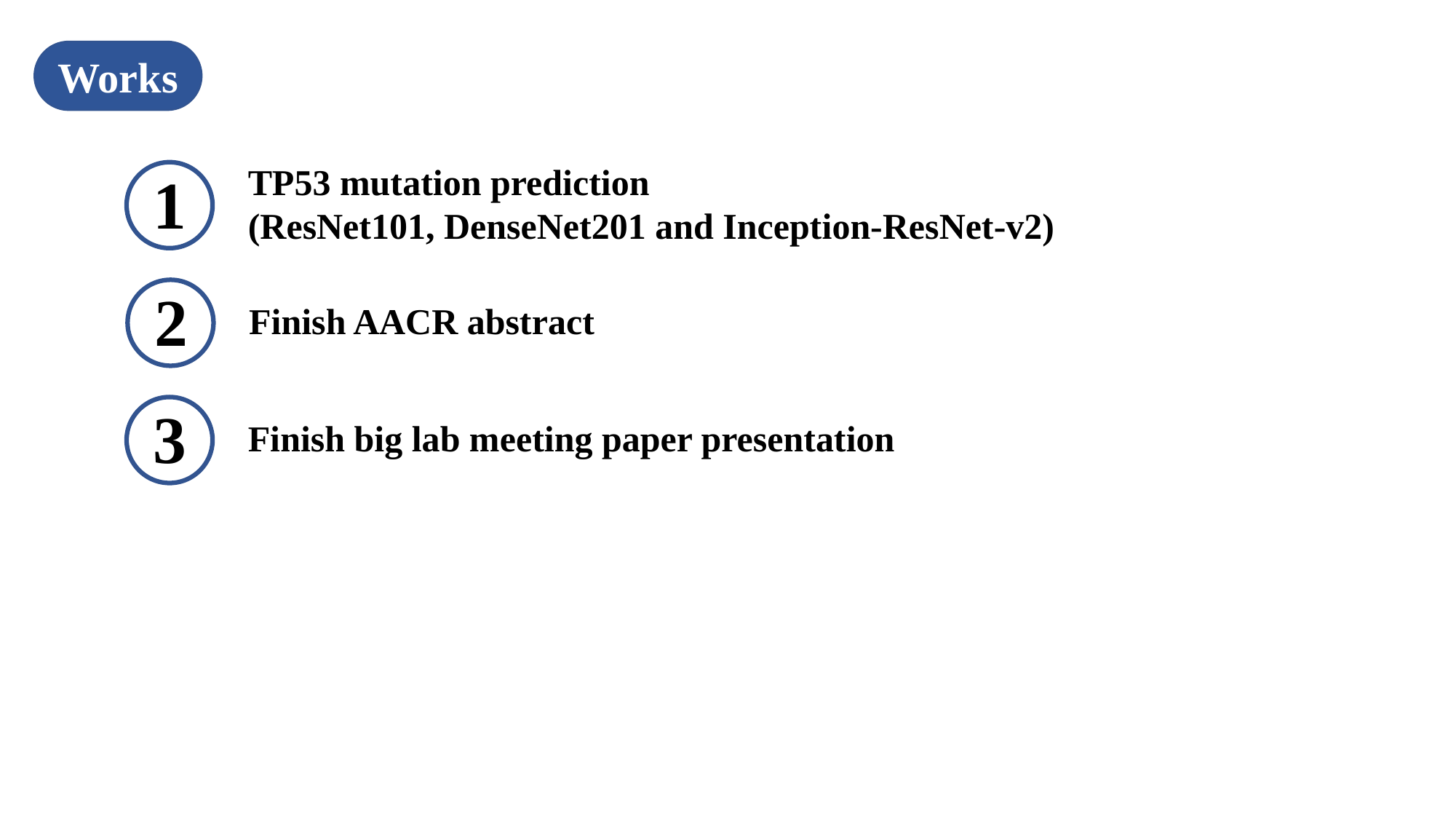

Works
TP53 mutation prediction
(ResNet101, DenseNet201 and Inception-ResNet-v2)
1

Finish AACR abstract
2

Finish big lab meeting paper presentation
3